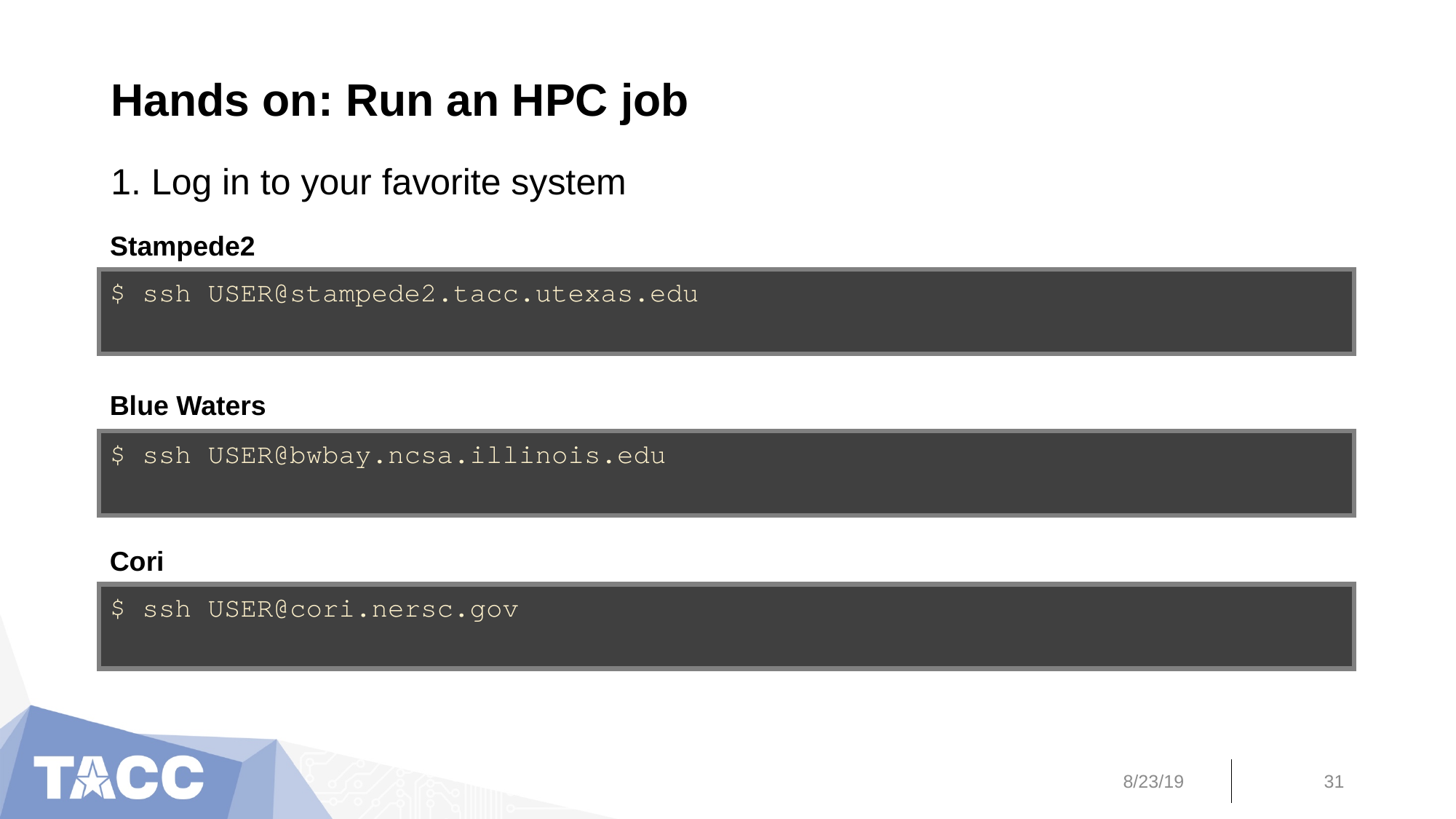

# Hands on: Run an HPC job
1. Log in to your favorite system
Stampede2
$ ssh USER@stampede2.tacc.utexas.edu
Blue Waters
$ ssh USER@bwbay.ncsa.illinois.edu
Cori
$ ssh USER@cori.nersc.gov

8/23/19
31